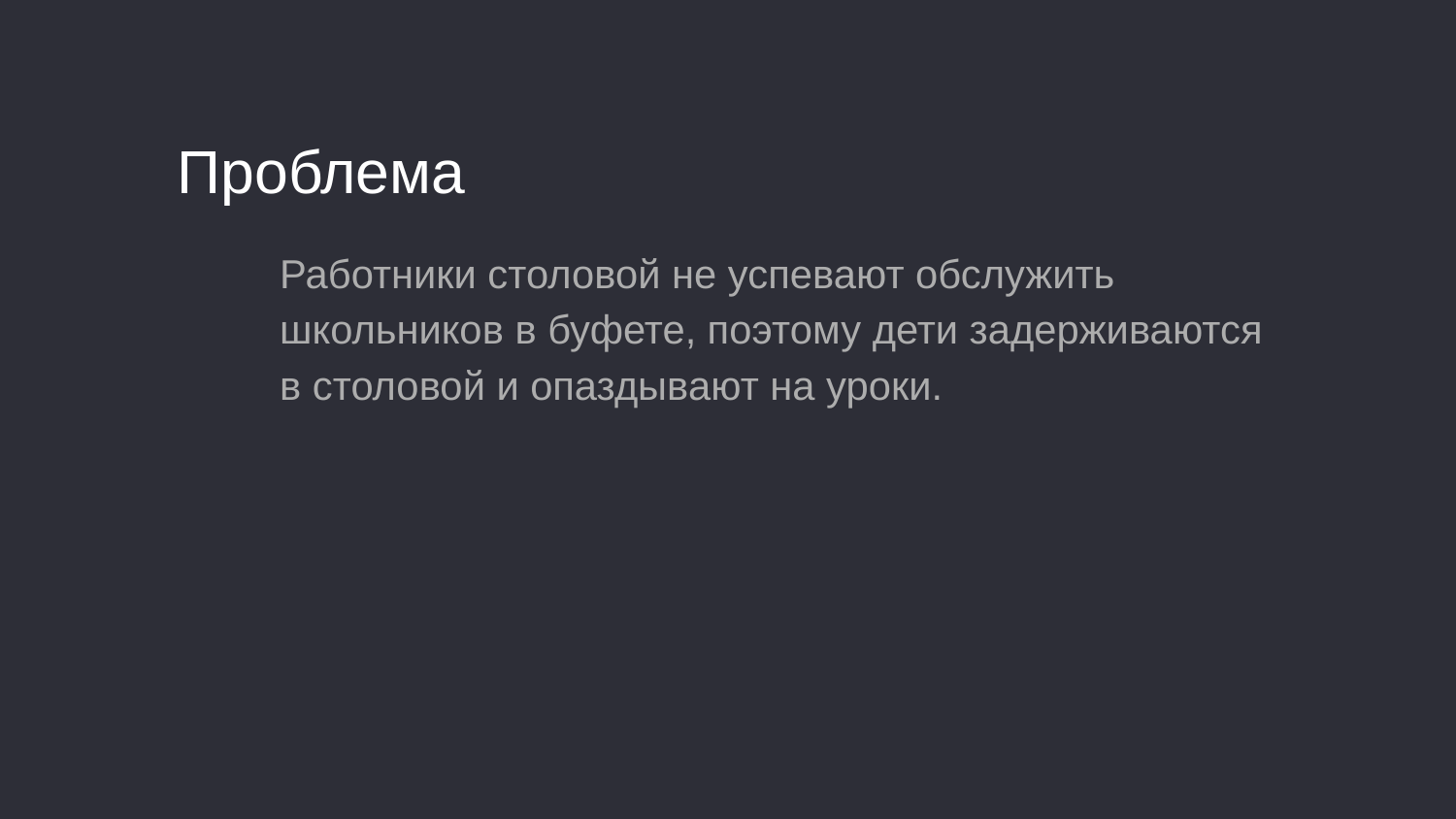

# Проблема
Работники столовой не успевают обслужить школьников в буфете, поэтому дети задерживаются в столовой и опаздывают на уроки.